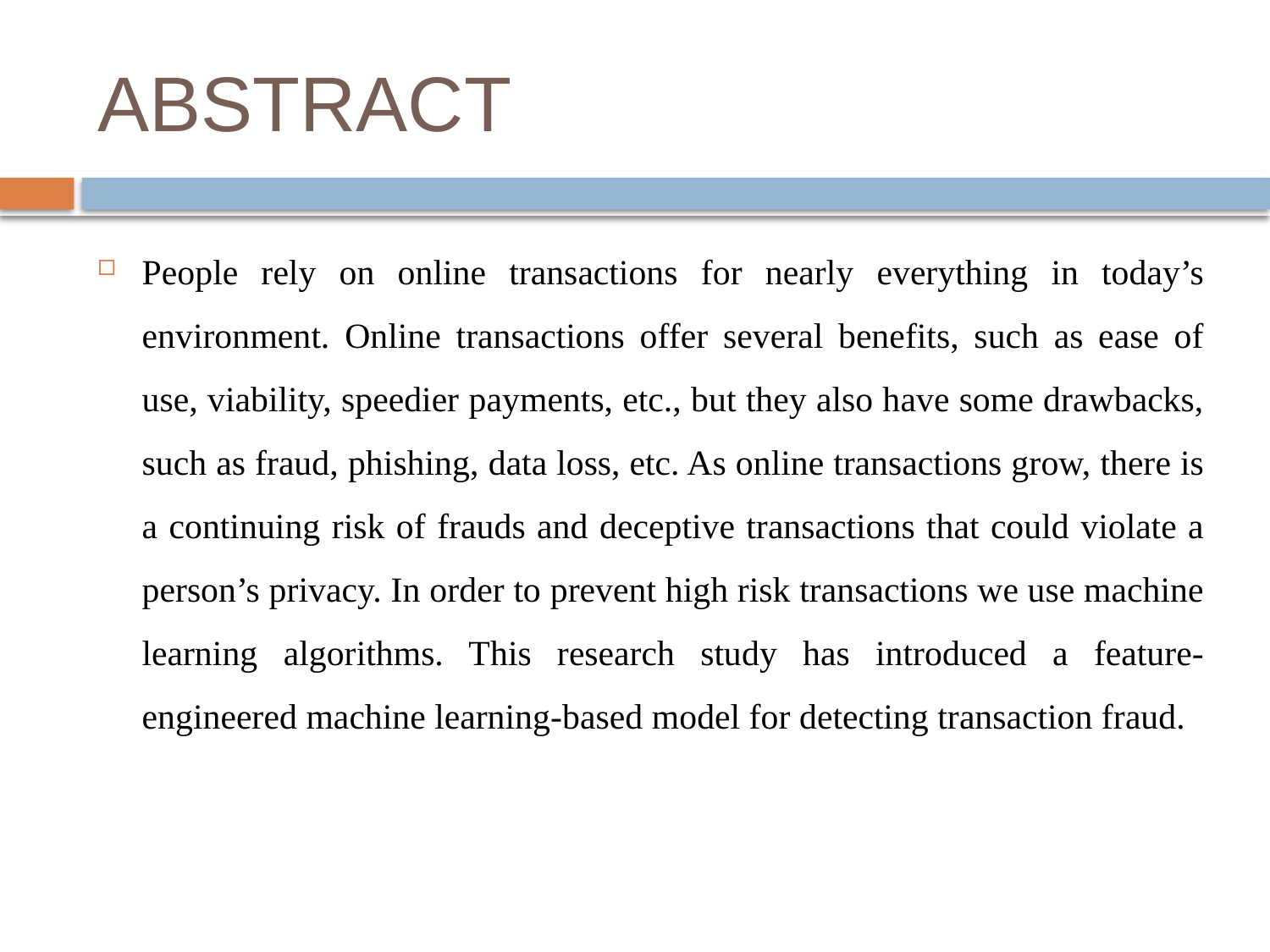

# ABSTRACT
People rely on online transactions for nearly everything in today’s environment. Online transactions offer several benefits, such as ease of use, viability, speedier payments, etc., but they also have some drawbacks, such as fraud, phishing, data loss, etc. As online transactions grow, there is a continuing risk of frauds and deceptive transactions that could violate a person’s privacy. In order to prevent high risk transactions we use machine learning algorithms. This research study has introduced a feature-engineered machine learning-based model for detecting transaction fraud.